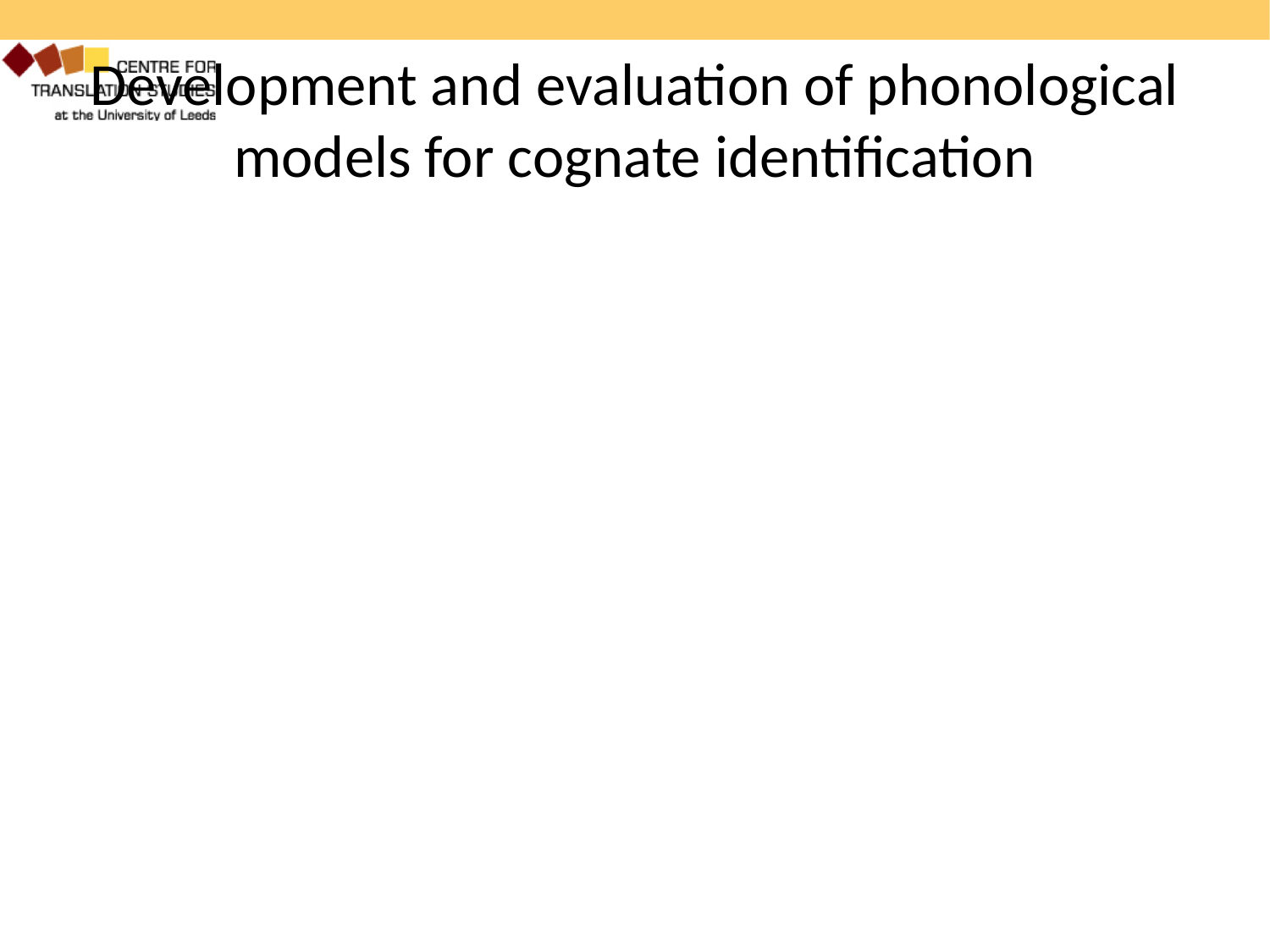

# Development and evaluation of phonological models for cognate identification